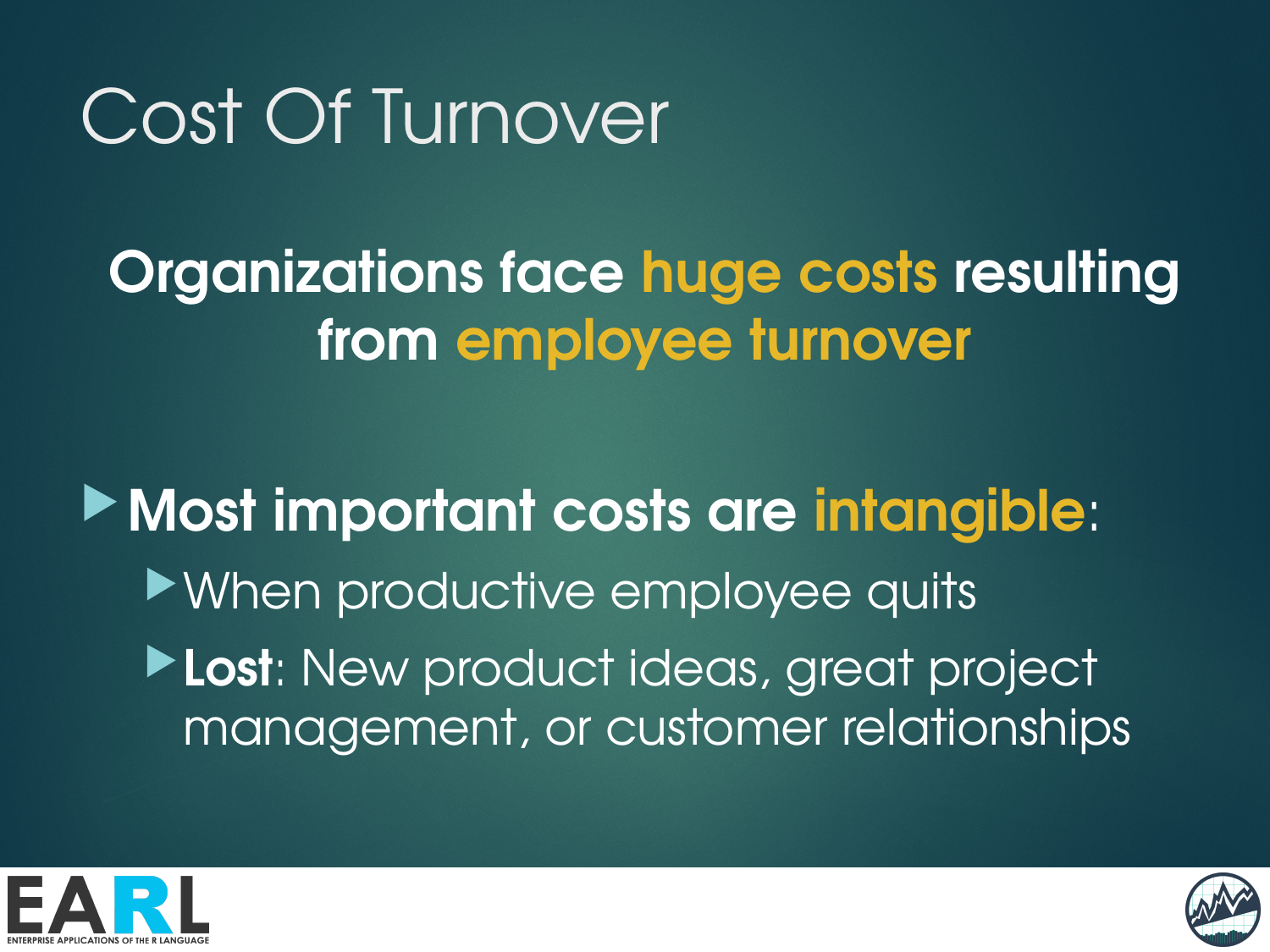

# Cost Of Turnover
Organizations face huge costs resulting from employee turnover

Most important costs are intangible:
When productive employee quits
Lost: New product ideas, great project management, or customer relationships